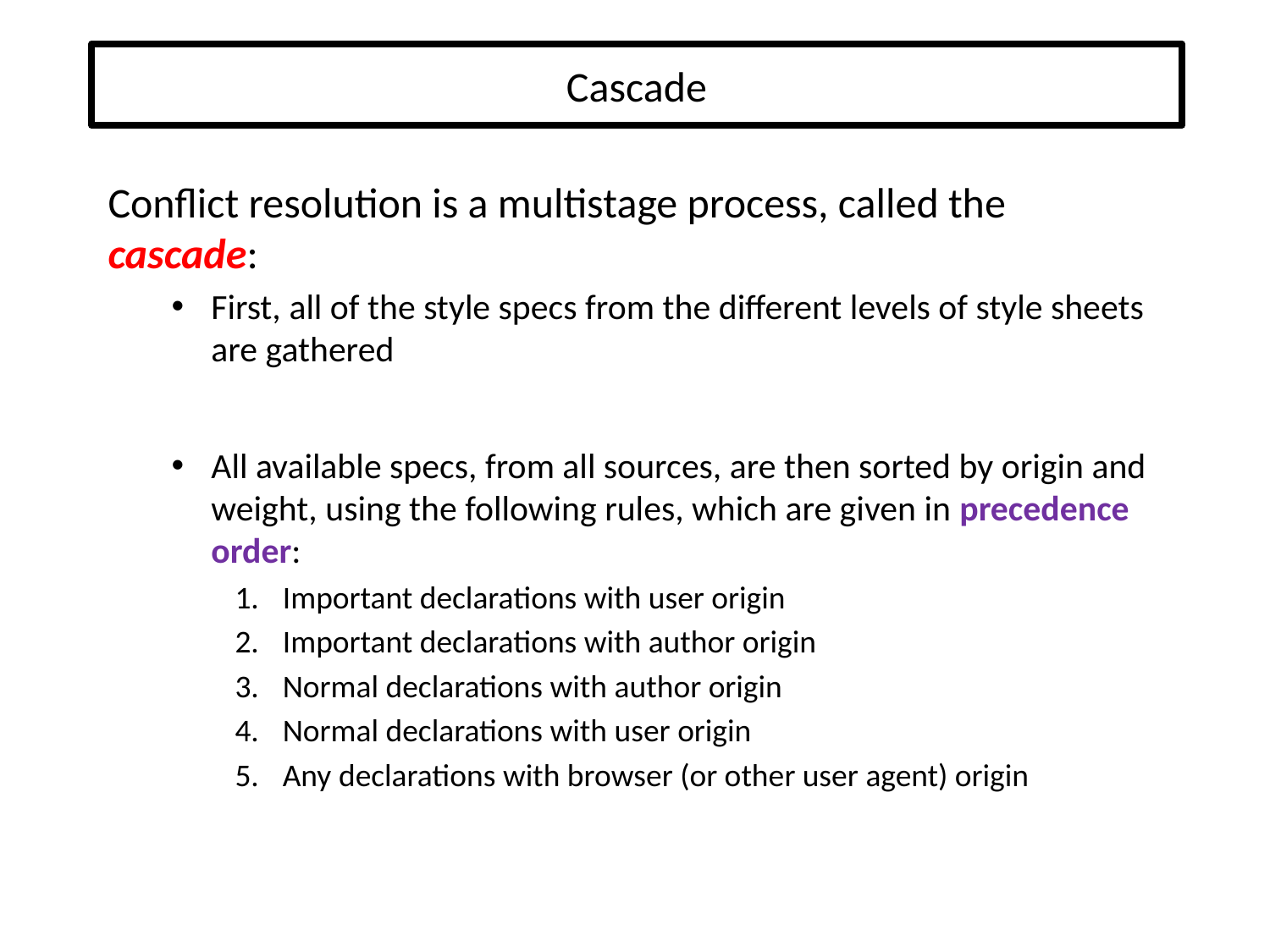

# Cascade

Conflict resolution is a multistage process, called the cascade:
First, all of the style specs from the different levels of style sheets are gathered

All available specs, from all sources, are then sorted by origin and weight, using the following rules, which are given in precedence order:
Important declarations with user origin
Important declarations with author origin
Normal declarations with author origin
Normal declarations with user origin
Any declarations with browser (or other user agent) origin